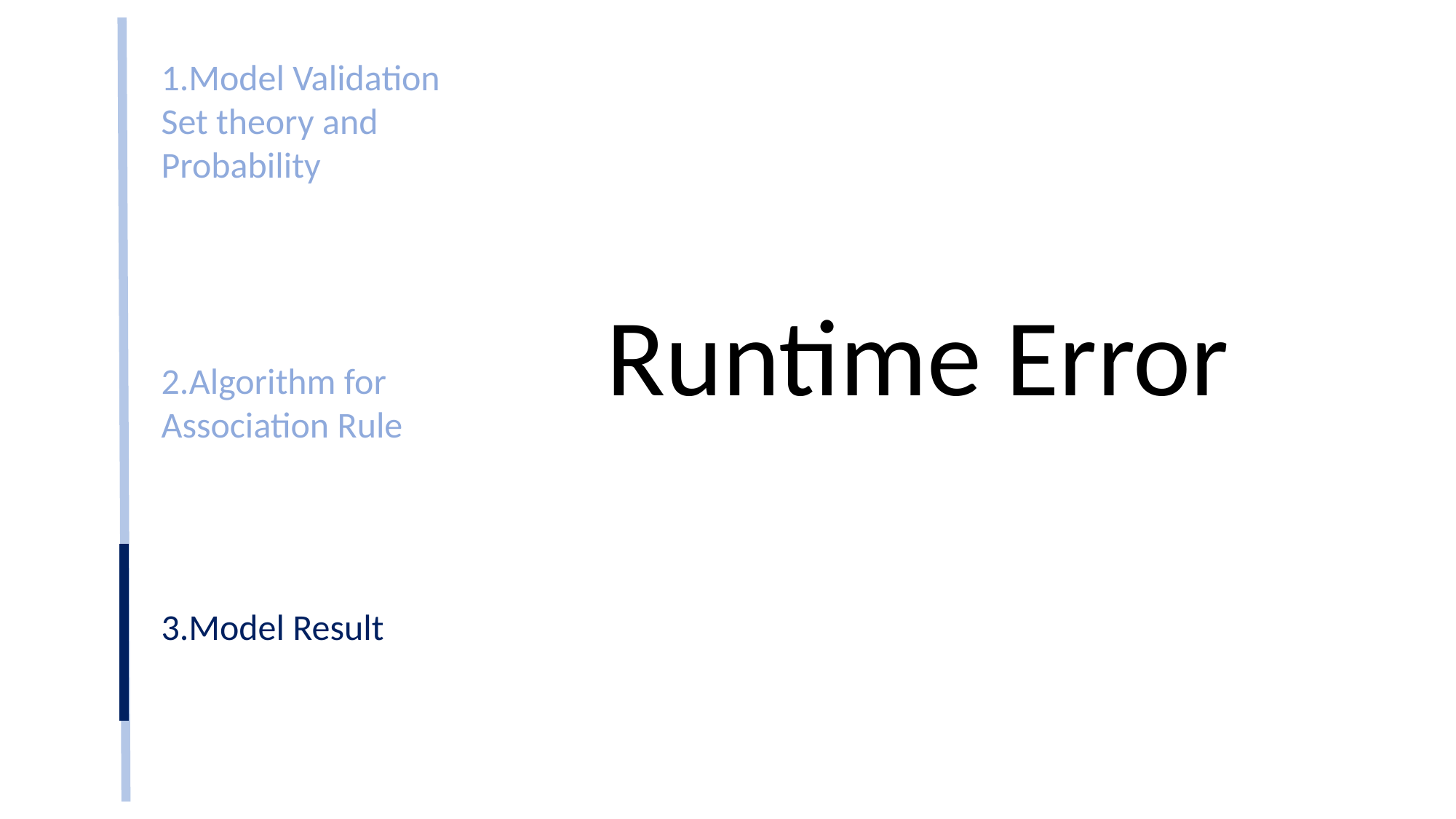

1.Model Validation
Set theory and Probability

Runtime Error
2.Algorithm for Association Rule

3.Model Result